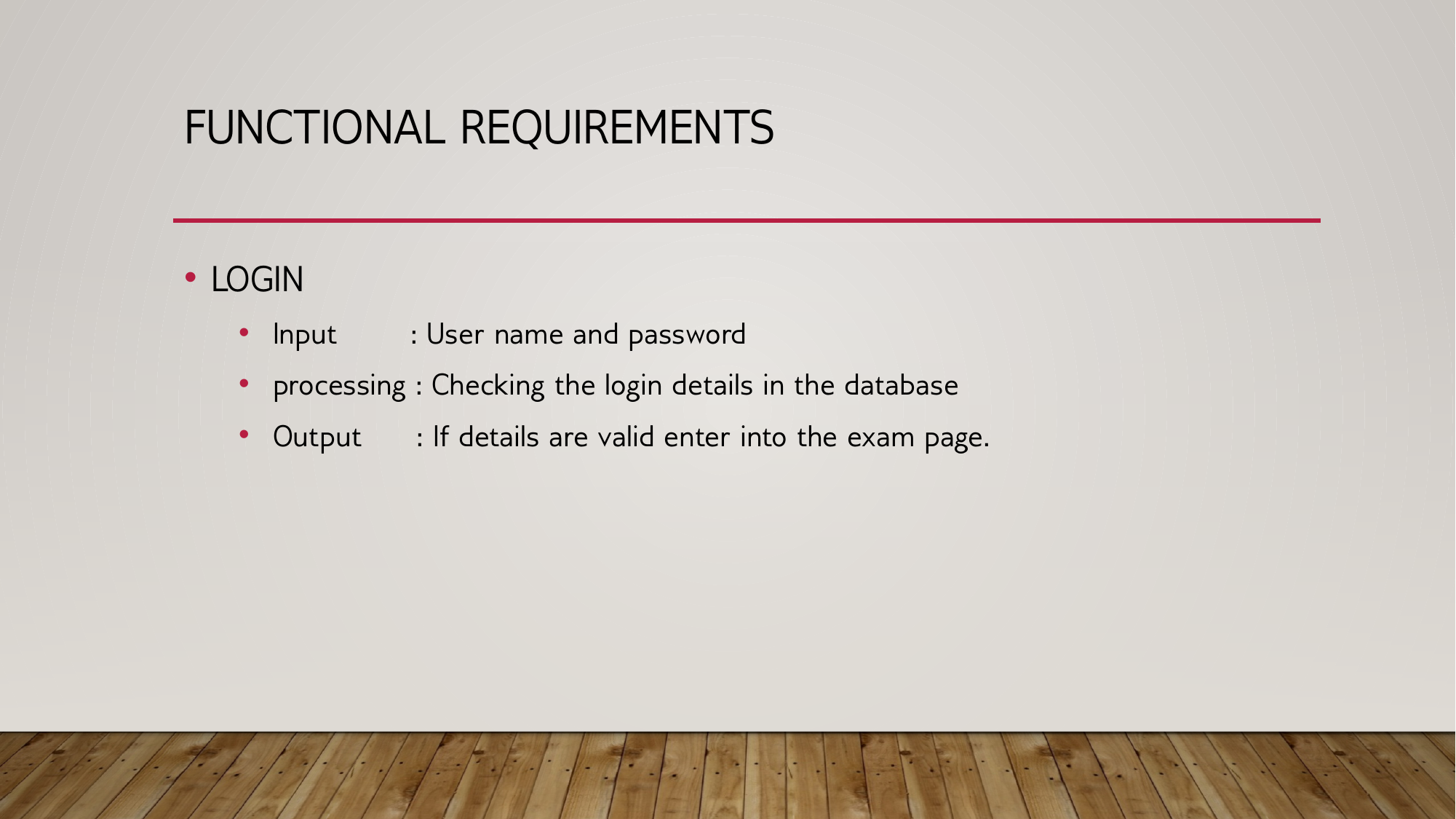

# FUNCTIONAL REQUIREMENTS
LOGIN
Input        : User name and password
processing : Checking the login details in the database
Output      : If details are valid enter into the exam page.